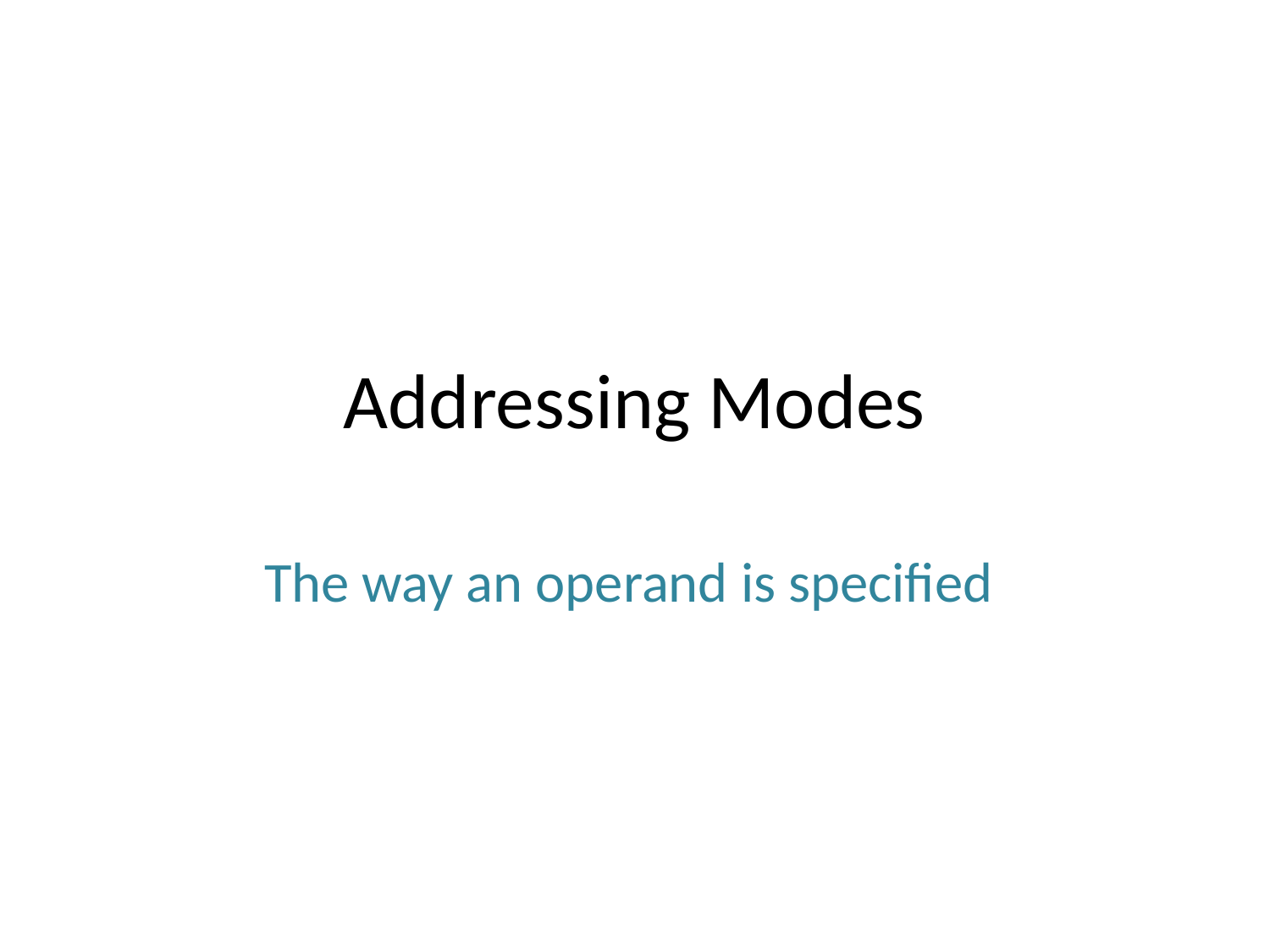

# Addressing Modes
The way an operand is specified